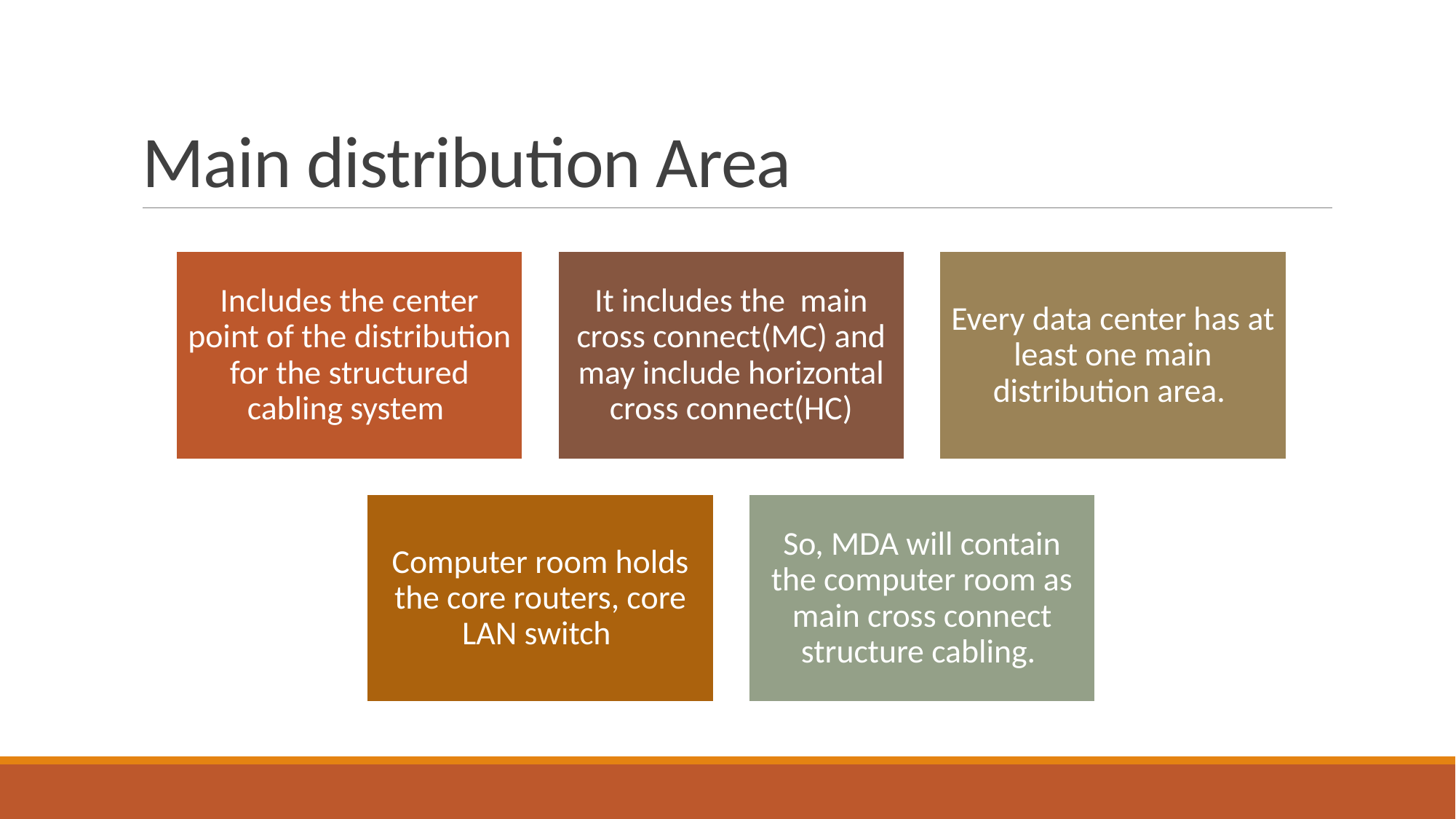

# Main distribution Area
Includes the center point of the distribution for the structured cabling system
It includes the  main cross connect(MC) and may include horizontal cross connect(HC)
Every data center has at least one main distribution area.
Computer room holds the core routers, core LAN switch
So, MDA will contain the computer room as main cross connect structure cabling.